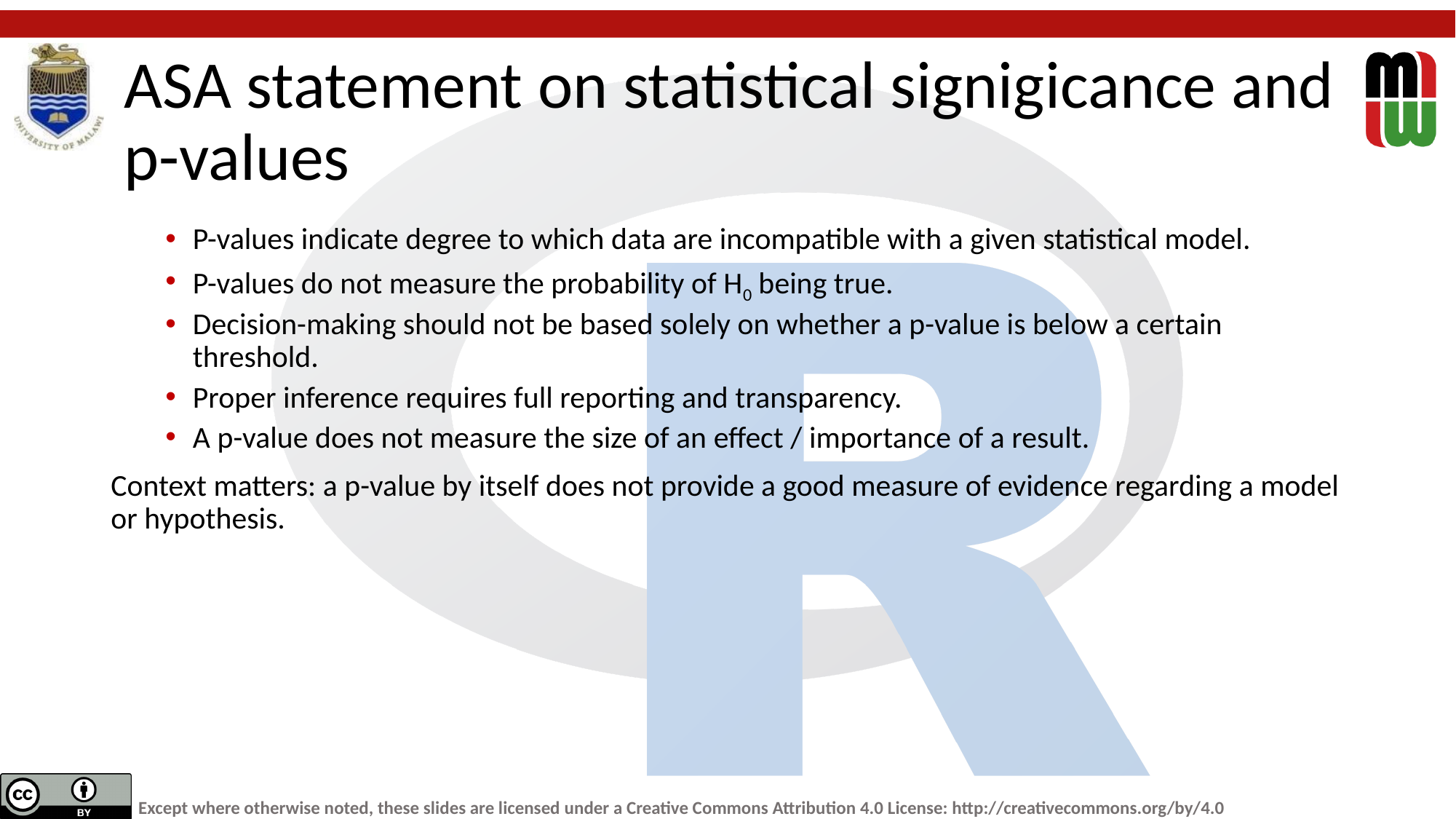

# ASA statement on statistical signigicance and p-values
P-values indicate degree to which data are incompatible with a given statistical model.
P-values do not measure the probability of H0 being true.
Decision-making should not be based solely on whether a p-value is below a certain threshold.
Proper inference requires full reporting and transparency.
A p-value does not measure the size of an effect / importance of a result.
Context matters: a p-value by itself does not provide a good measure of evidence regarding a model or hypothesis.